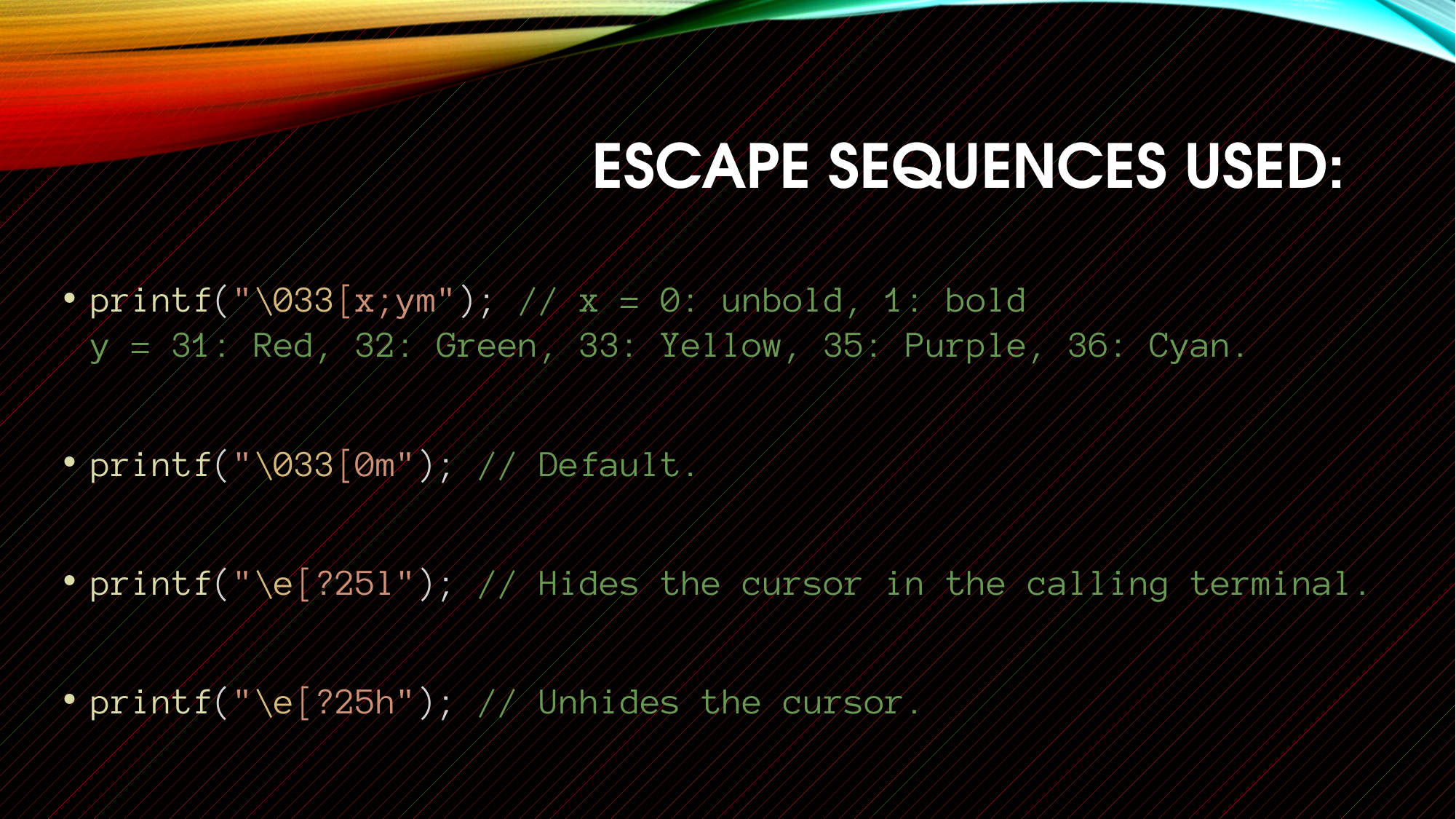

# Escape sequences used:
printf("\033[x;ym"); // x = 0: unbold, 1: bold                  y = 31: Red, 32: Green, 33: Yellow, 35: Purple, 36: Cyan.

printf("\033[0m"); // Default.

printf("\e[?25l"); // Hides the cursor in the calling terminal.

printf("\e[?25h"); // Unhides the cursor.